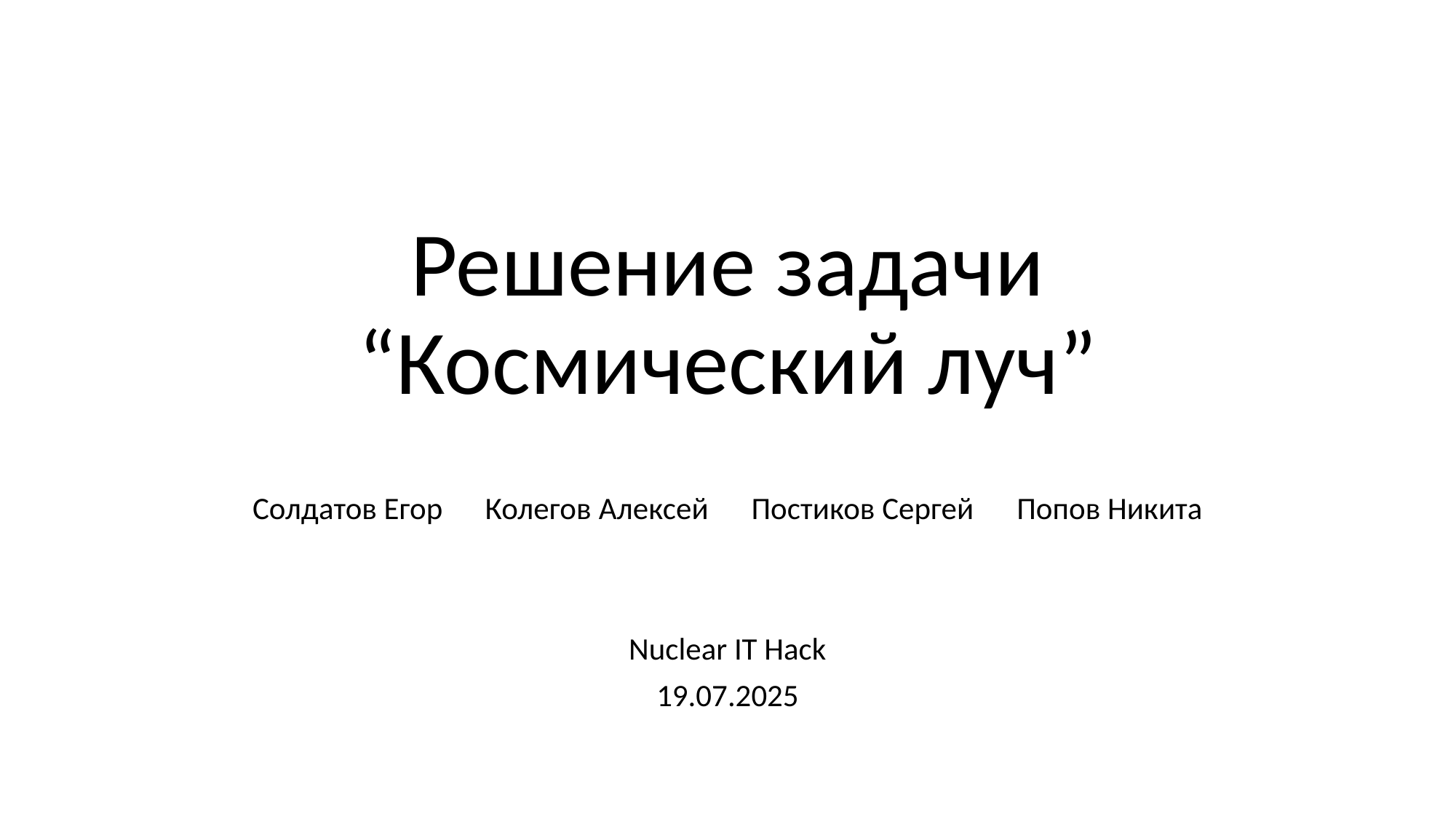

# Решение задачи “Космический луч”
Солдатов Егор      Колегов Алексей      Постиков Сергей      Попов Никита

Nuclear IT Hack
19.07.2025